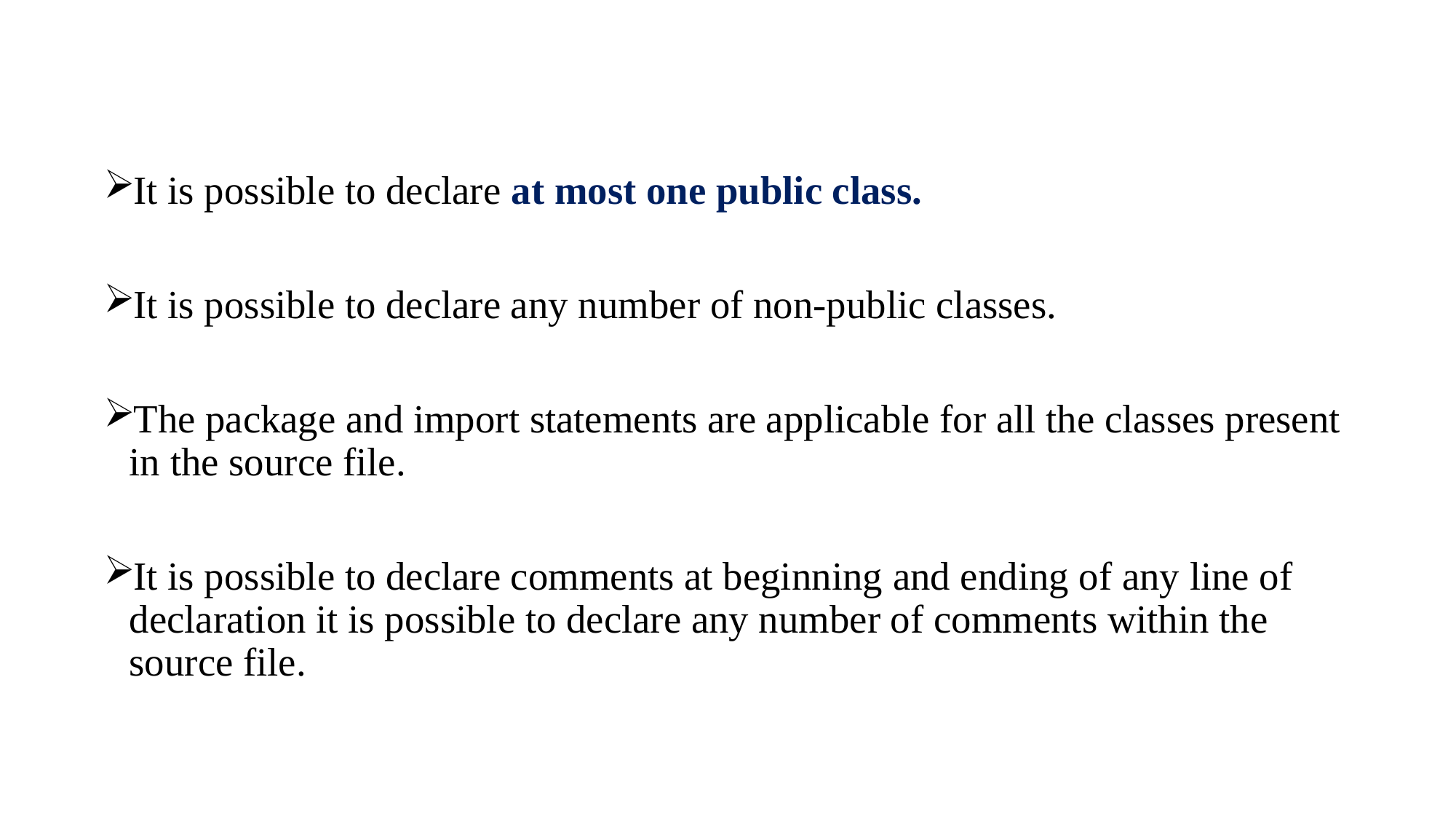

It is possible to declare at most one public class.

It is possible to declare any number of non-public classes.

The package and import statements are applicable for all the classes present in the source file.

It is possible to declare comments at beginning and ending of any line of declaration it is possible to declare any number of comments within the source file.